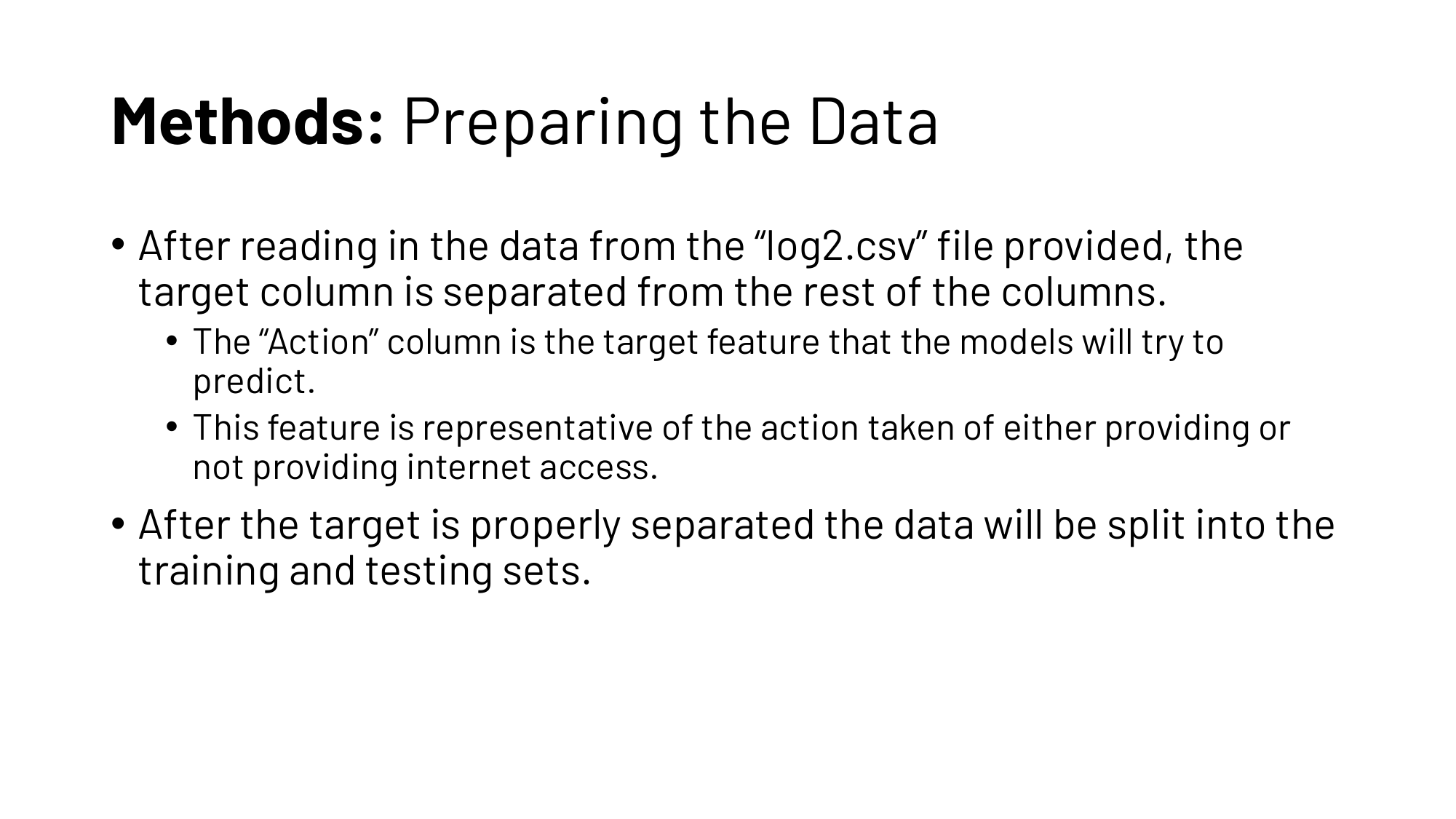

# Methods: Preparing the Data
After reading in the data from the “log2.csv” file provided, the target column is separated from the rest of the columns.
The “Action” column is the target feature that the models will try to predict.
This feature is representative of the action taken of either providing or not providing internet access.
After the target is properly separated the data will be split into the training and testing sets.